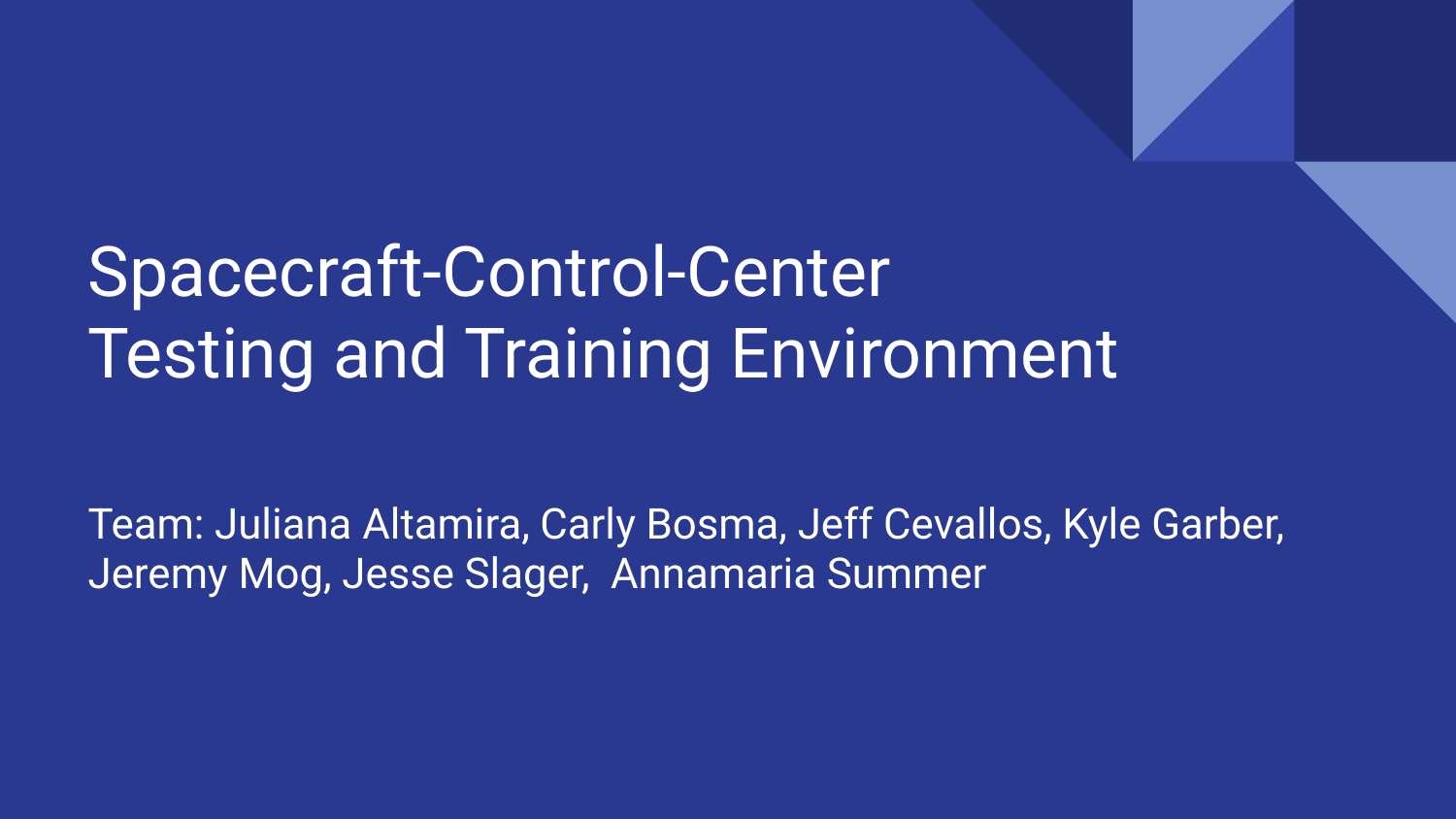

# Spacecraft-Control-Center
Testing and Training Environment
Team: Juliana Altamira, Carly Bosma, Jeff Cevallos, Kyle Garber, Jeremy Mog, Jesse Slager,  Annamaria Summer